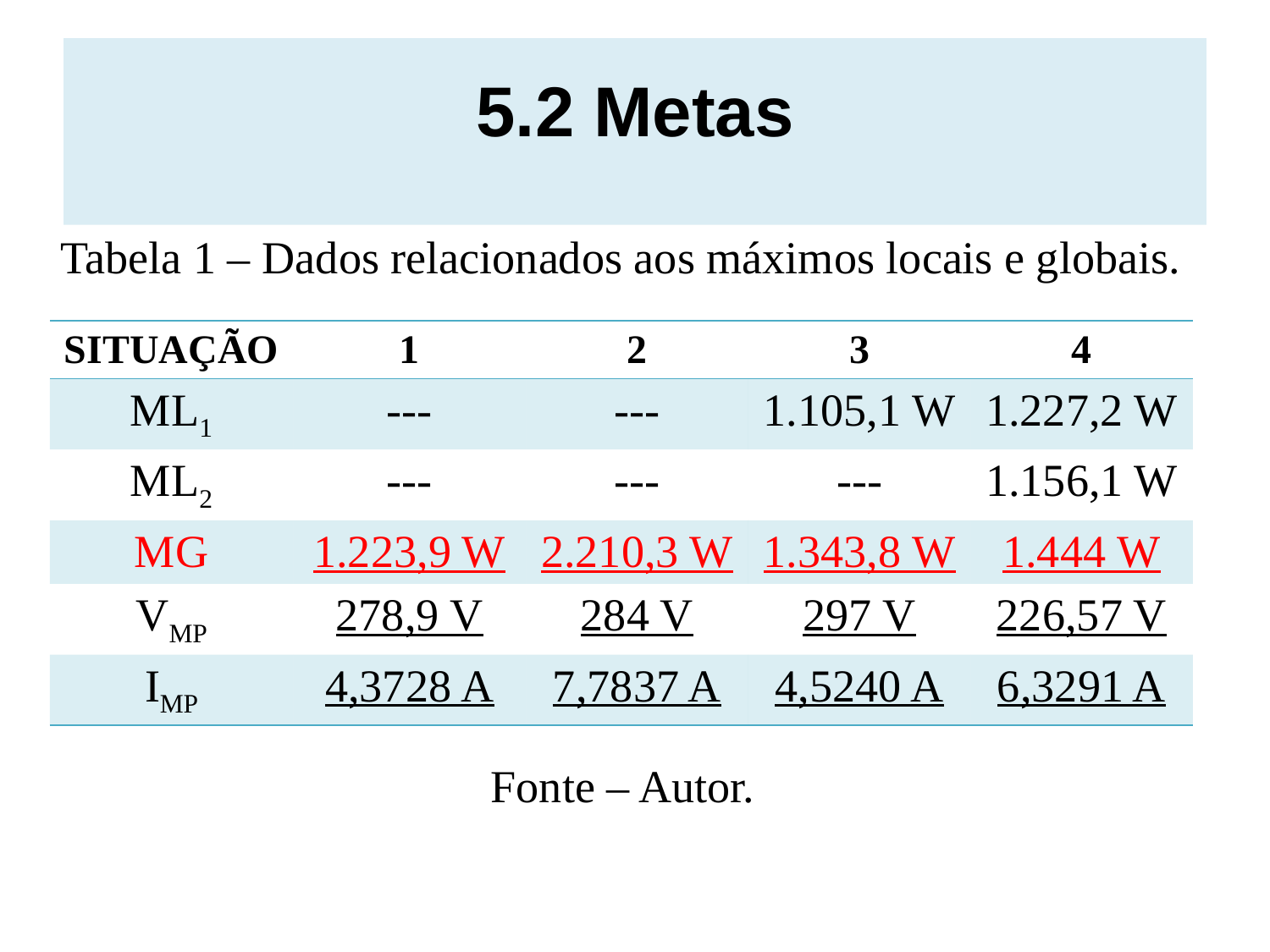

# 5.2 Metas
Tabela 1 – Dados relacionados aos máximos locais e globais.
| SITUAÇÃO | 1 | 2 | 3 | 4 |
| --- | --- | --- | --- | --- |
| ML1 | --- | --- | 1.105,1 W | 1.227,2 W |
| ML2 | --- | --- | --- | 1.156,1 W |
| MG | 1.223,9 W | 2.210,3 W | 1.343,8 W | 1.444 W |
| VMP | 278,9 V | 284 V | 297 V | 226,57 V |
| IMP | 4,3728 A | 7,7837 A | 4,5240 A | 6,3291 A |
Fonte – Autor.
17